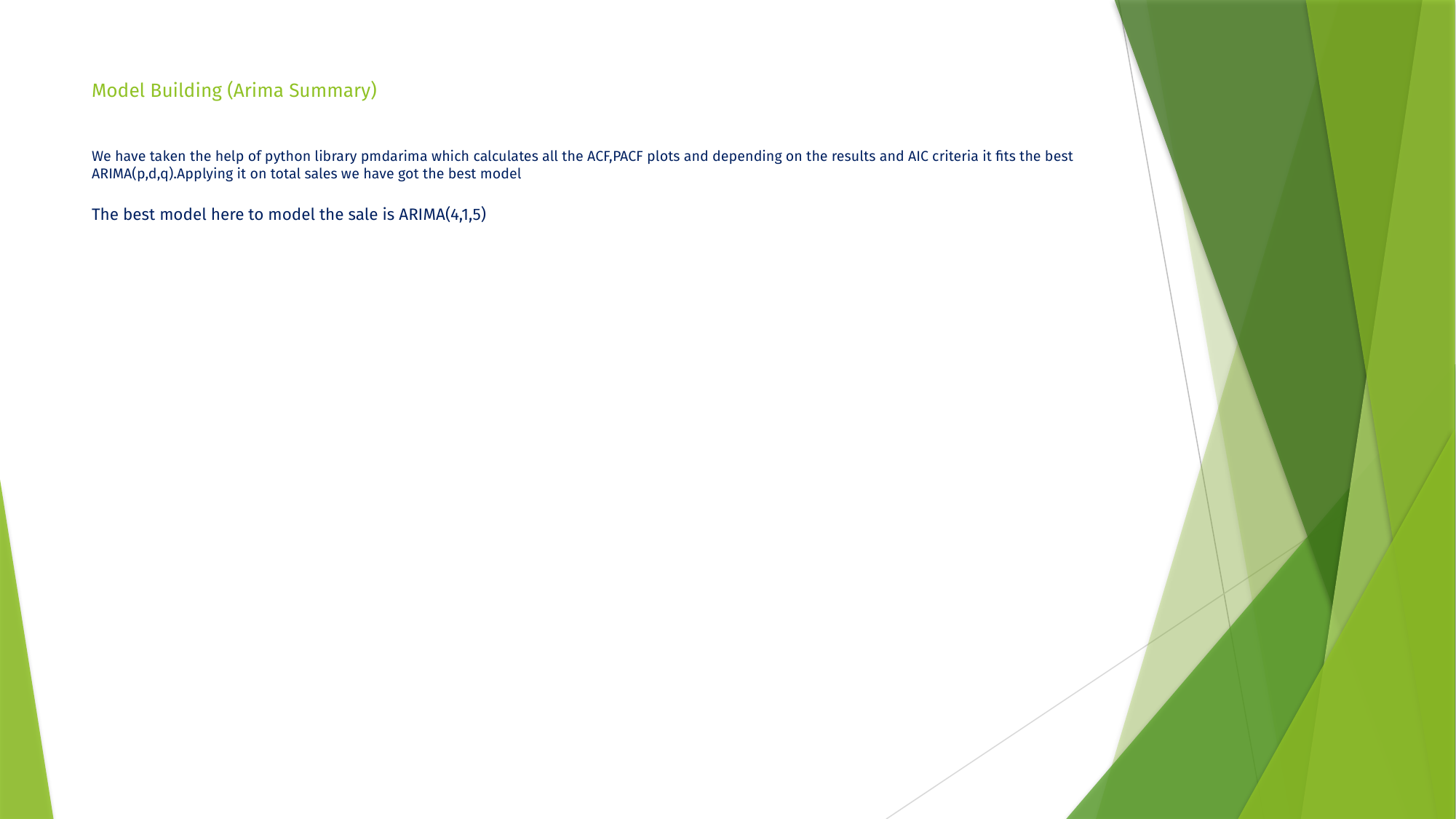

# Model Building (Arima Summary) We have taken the help of python library pmdarima which calculates all the ACF,PACF plots and depending on the results and AIC criteria it fits the best ARIMA(p,d,q).Applying it on total sales we have got the best model The best model here to model the sale is ARIMA(4,1,5)